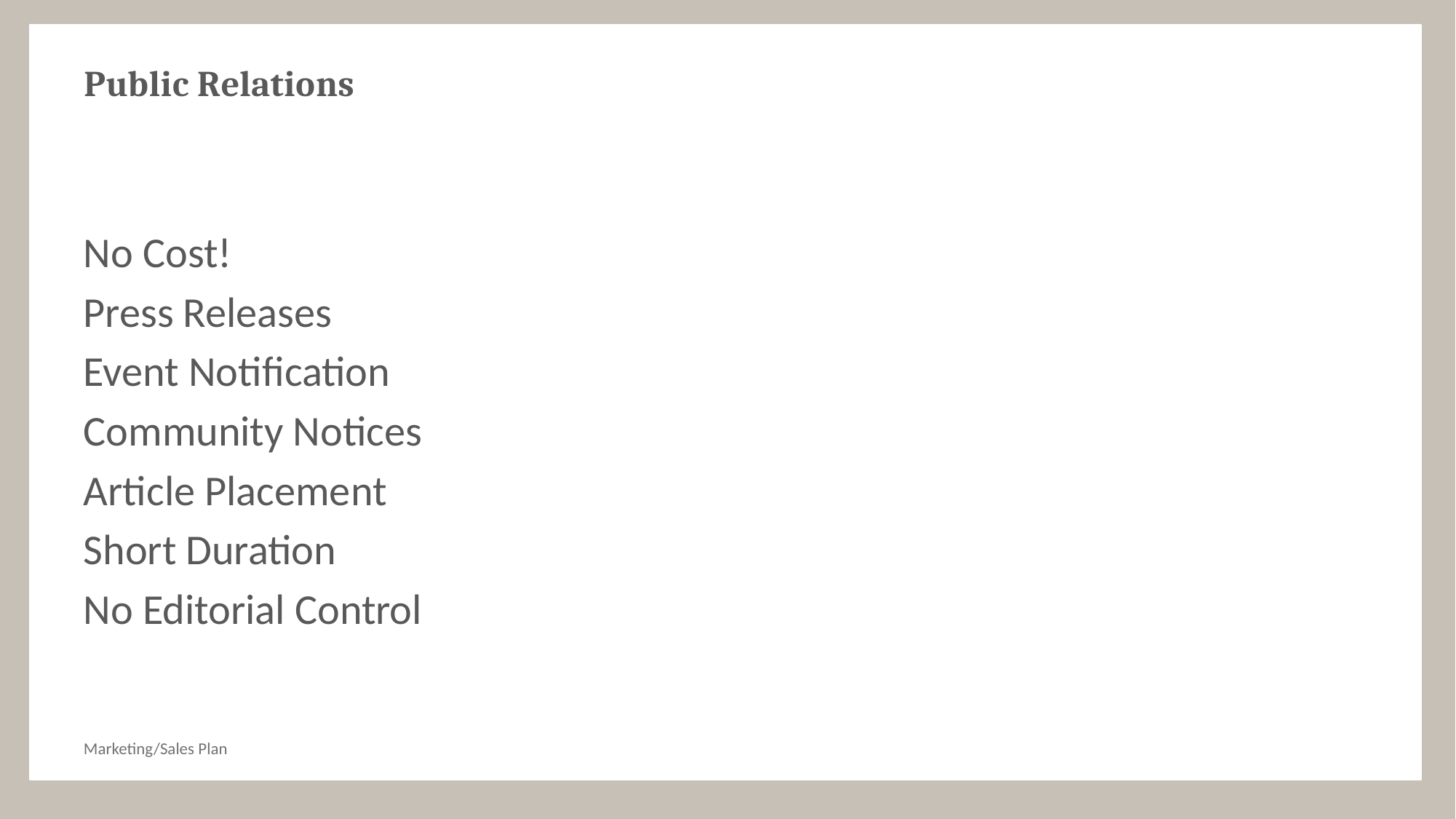

# Public Relations

No Cost!
Press Releases
Event Notification
Community Notices
Article Placement
Short Duration
No Editorial Control

Marketing/Sales Plan